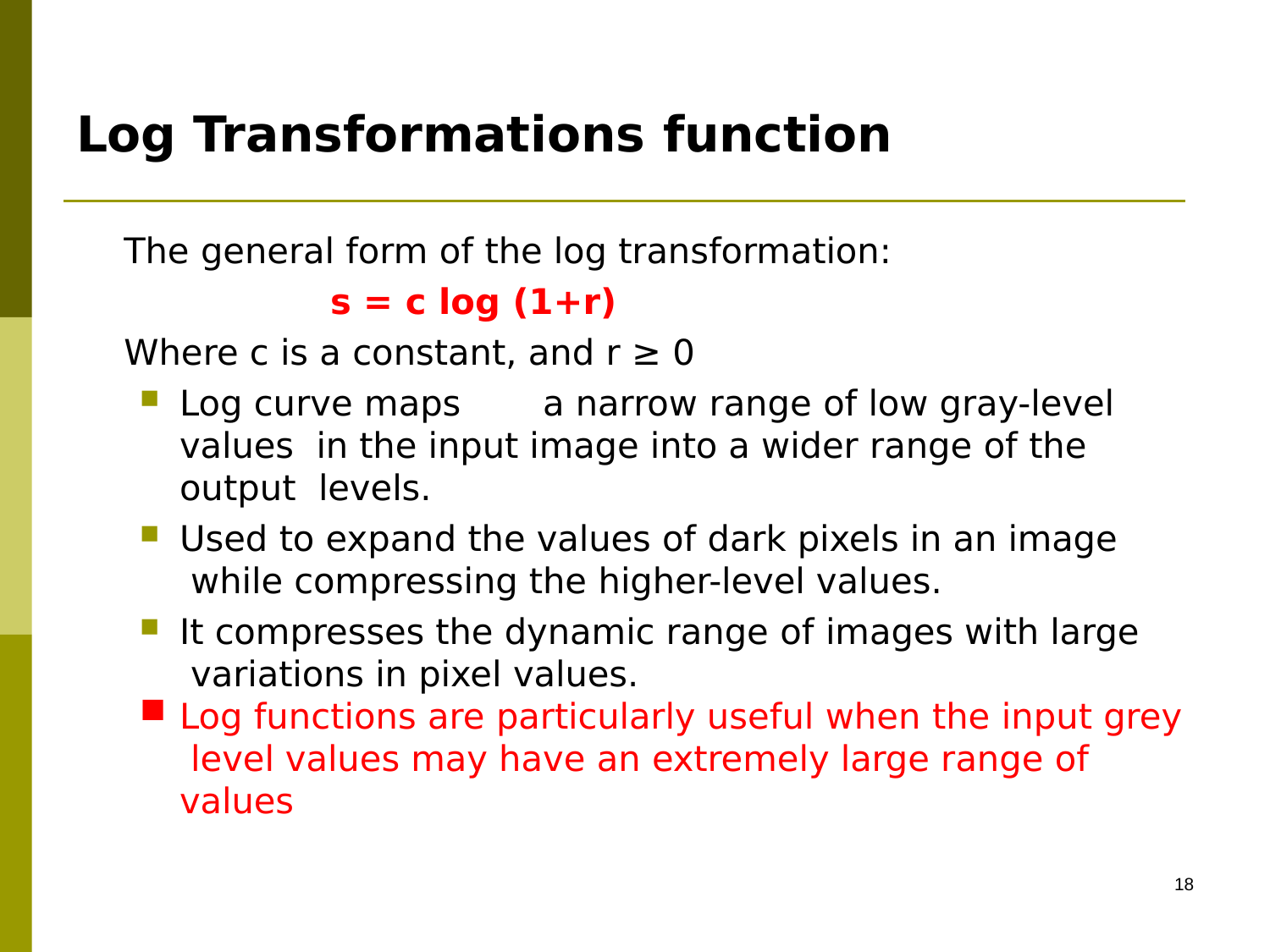

# Log Transformations function
The general form of the log transformation:
s = c log (1+r)
Where c is a constant, and r ≥ 0
Log curve maps	a narrow range of low gray-level values  in the input image into a wider range of the output  levels.
Used to expand the values of dark pixels in an image  while compressing the higher-level values.
It compresses the dynamic range of images with large  variations in pixel values.
Log functions are particularly useful when the input grey  level values may have an extremely large range of  values
18